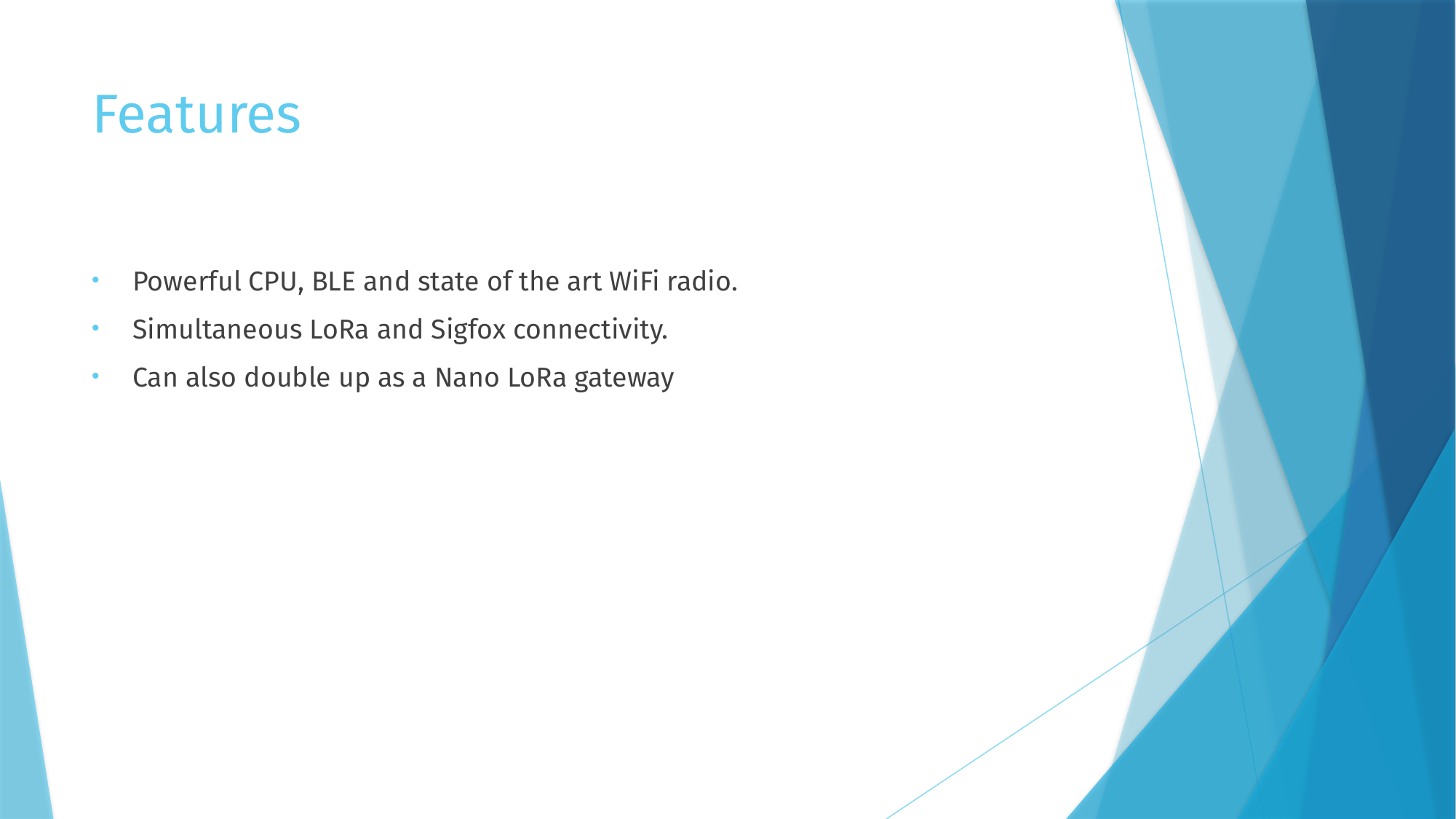

# Features
Powerful CPU, BLE and state of the art WiFi radio.
Simultaneous LoRa and Sigfox connectivity.
Can also double up as a Nano LoRa gateway